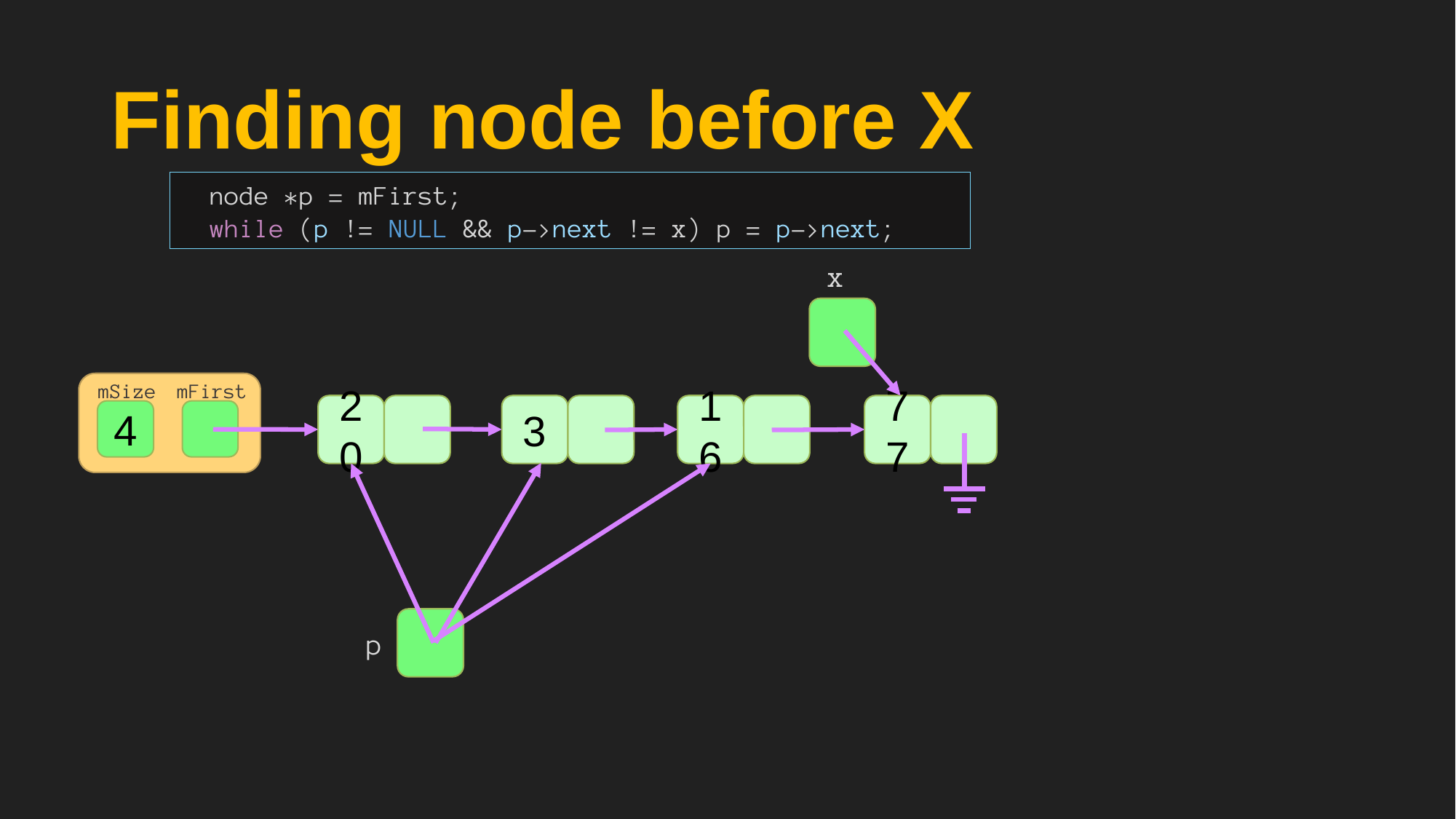

# Finding node before X
  node *p = mFirst;
  while (p != NULL && p->next != x) p = p->next;
x

mFirst
mSize

20

3

16

77

4

p